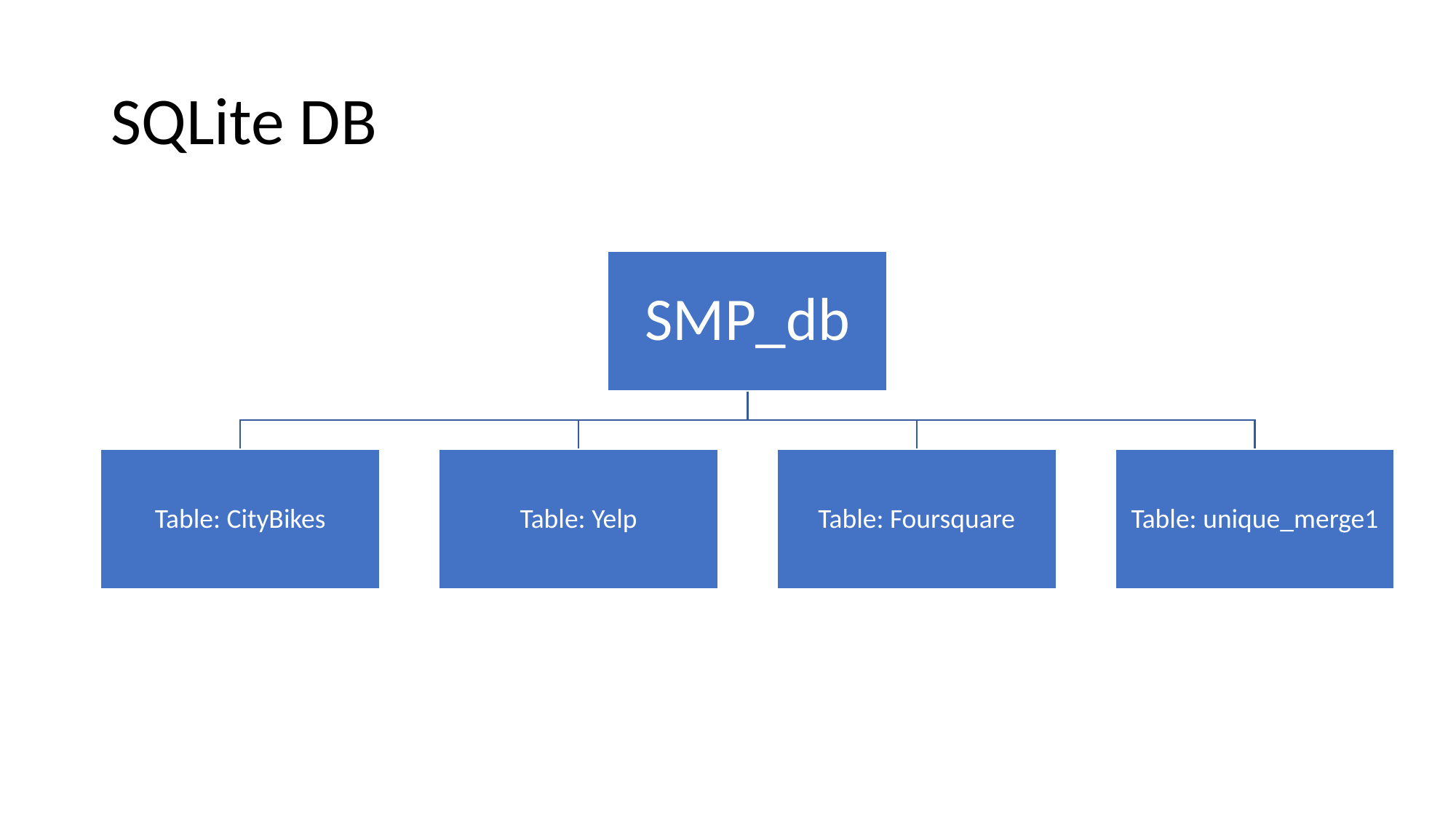

# SQLite DB
SMP_db
Table: CityBikes
Table: Yelp
Table: Foursquare
Table: unique_merge1